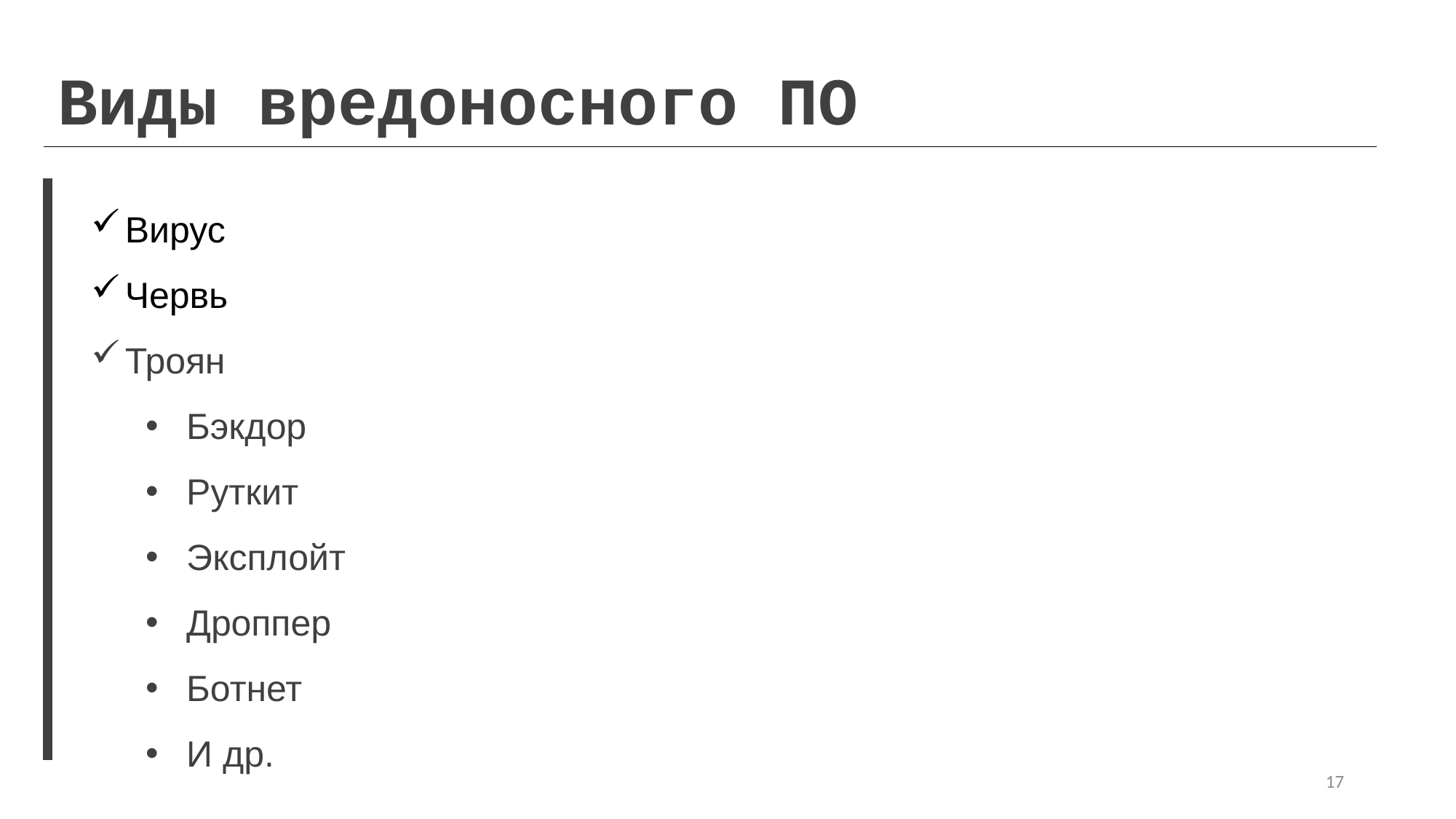

Виды вредоносного ПО

Вирус
Червь
Троян
Бэкдор
Руткит
Эксплойт
Дроппер
Ботнет
И др.

17